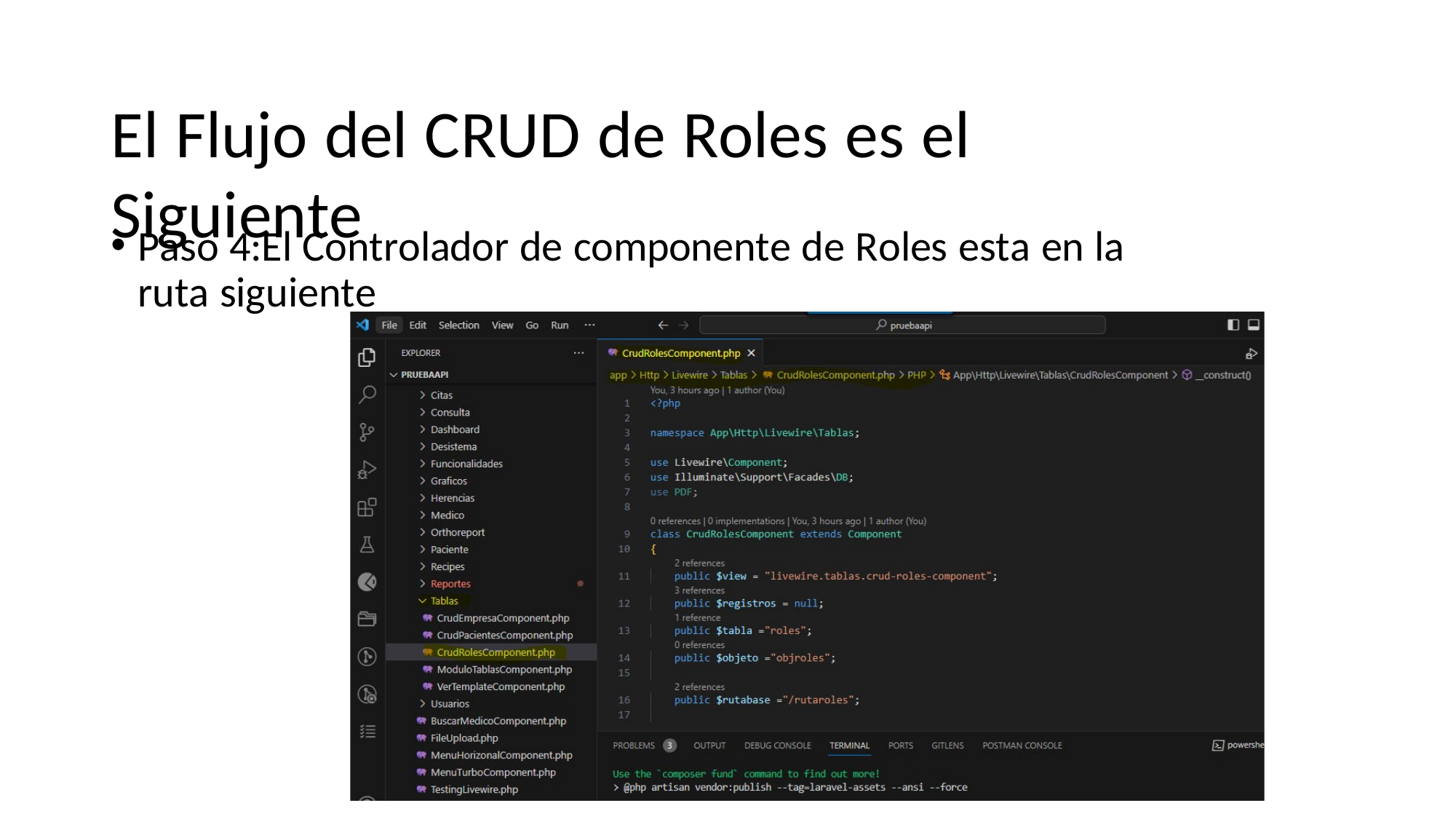

El Flujo del CRUD de Roles es el Siguiente
Paso 4:El Controlador de componente de Roles esta en la ruta siguiente